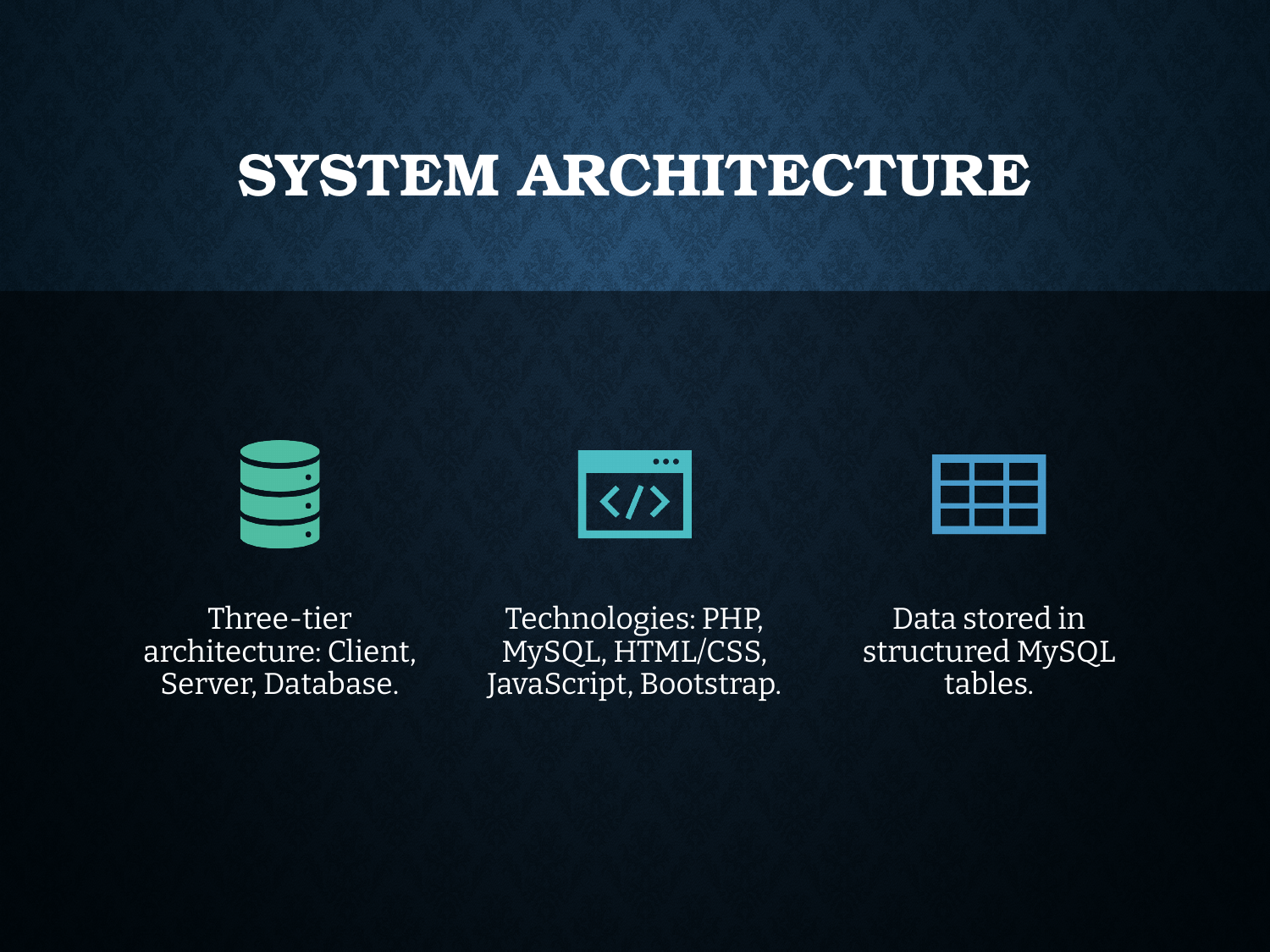

# System Architecture

Three-tier architecture: Client, Server, Database.
Technologies: PHP, MySQL, HTML/CSS, JavaScript, Bootstrap.
Data stored in structured MySQL tables.